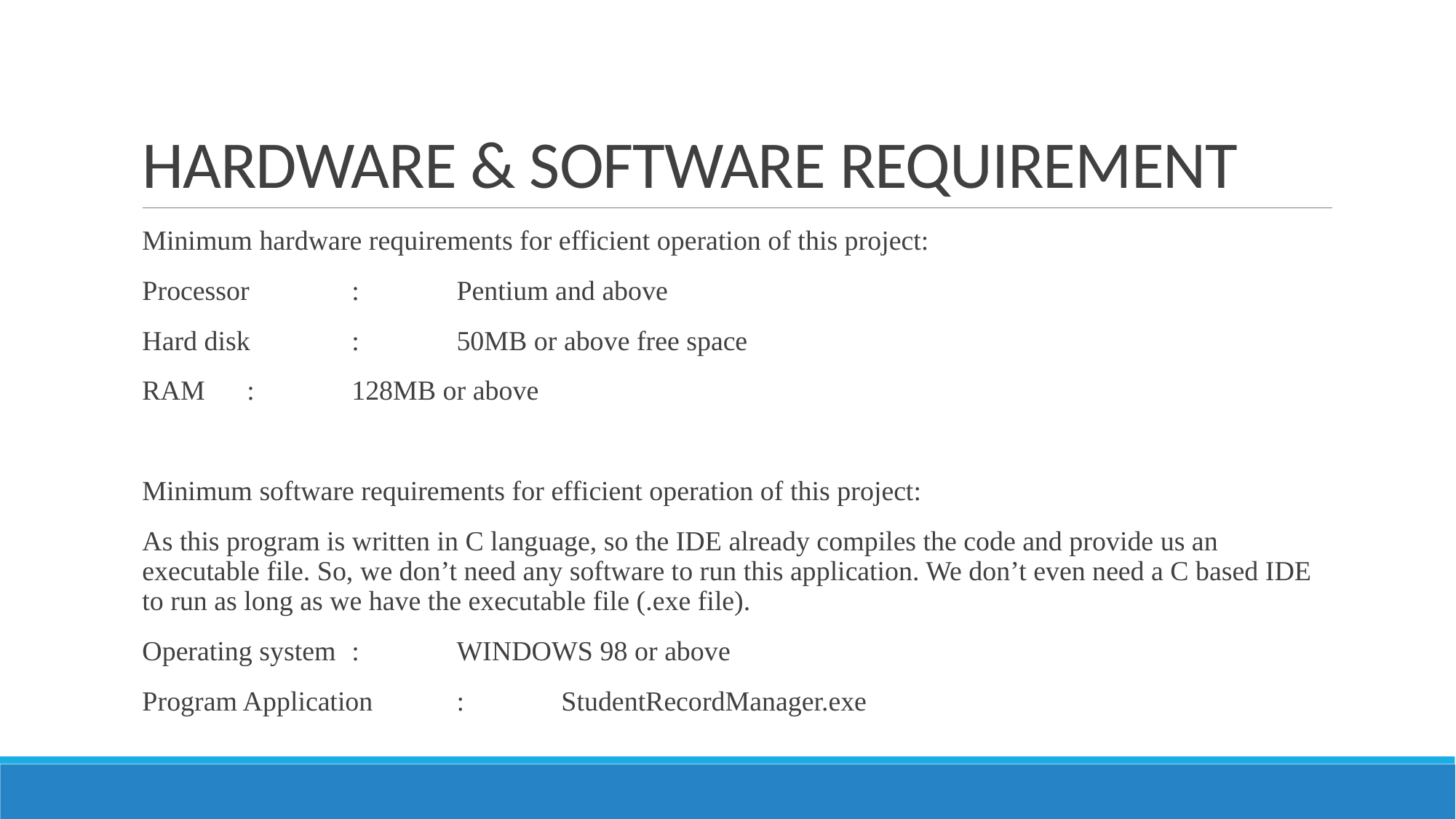

# HARDWARE & SOFTWARE REQUIREMENT
Minimum hardware requirements for efficient operation of this project:
Processor 	:	Pentium and above
Hard disk	:	50MB or above free space
RAM		:	128MB or above

Minimum software requirements for efficient operation of this project:
As this program is written in C language, so the IDE already compiles the code and provide us an executable file. So, we don’t need any software to run this application. We don’t even need a C based IDE to run as long as we have the executable file (.exe file).
Operating system		:	WINDOWS 98 or above
Program Application	:	StudentRecordManager.exe